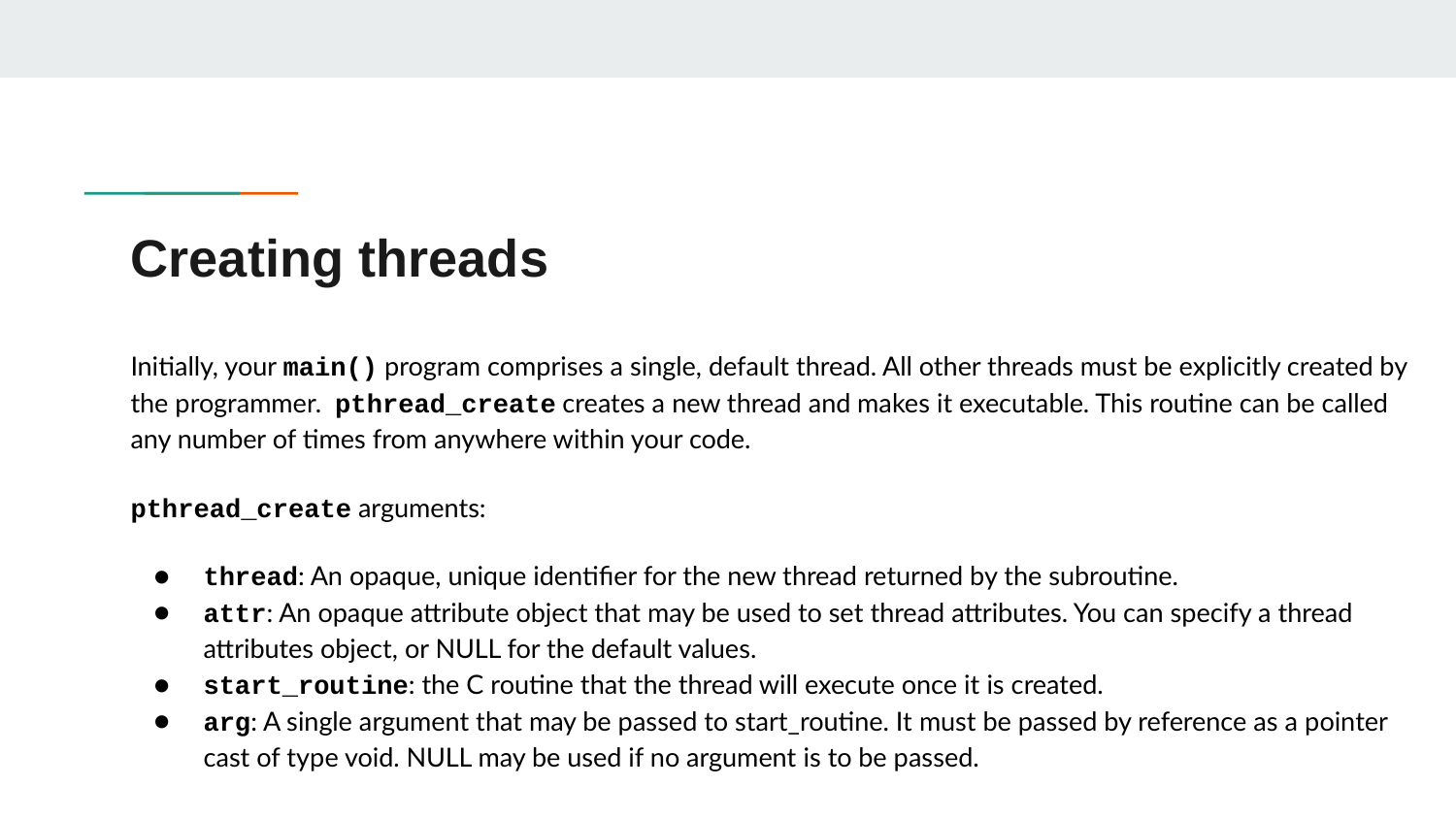

# Creating threads
Initially, your main() program comprises a single, default thread. All other threads must be explicitly created by the programmer.  pthread_create creates a new thread and makes it executable. This routine can be called any number of times from anywhere within your code.
pthread_create arguments:
thread: An opaque, unique identifier for the new thread returned by the subroutine.
attr: An opaque attribute object that may be used to set thread attributes. You can specify a thread attributes object, or NULL for the default values.
start_routine: the C routine that the thread will execute once it is created.
arg: A single argument that may be passed to start_routine. It must be passed by reference as a pointer cast of type void. NULL may be used if no argument is to be passed.